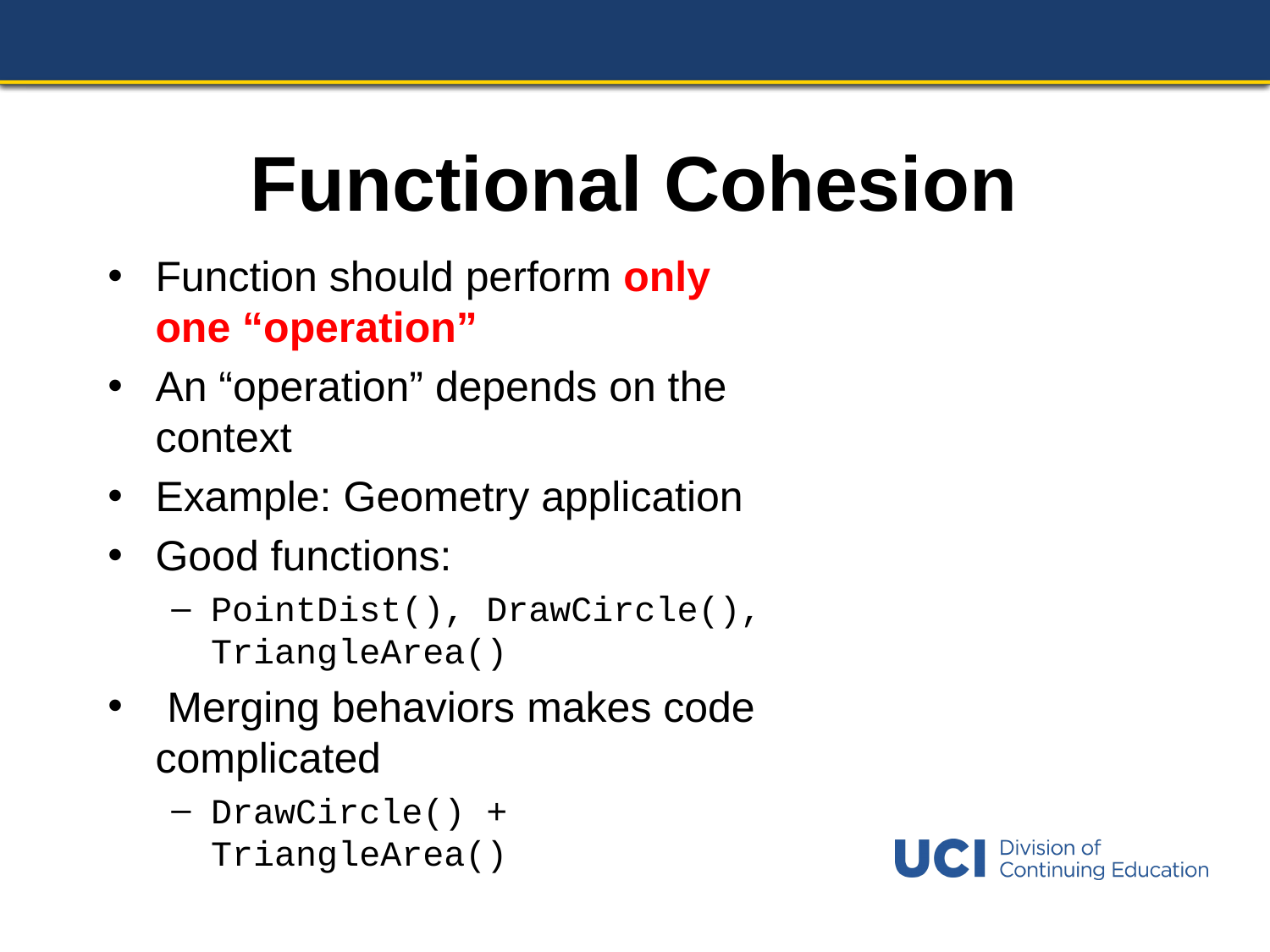

Functional Cohesion
Function should perform only one “operation”
An “operation” depends on the context
Example: Geometry application
Good functions:
PointDist(), DrawCircle(), TriangleArea()
 Merging behaviors makes code complicated
DrawCircle() + TriangleArea()